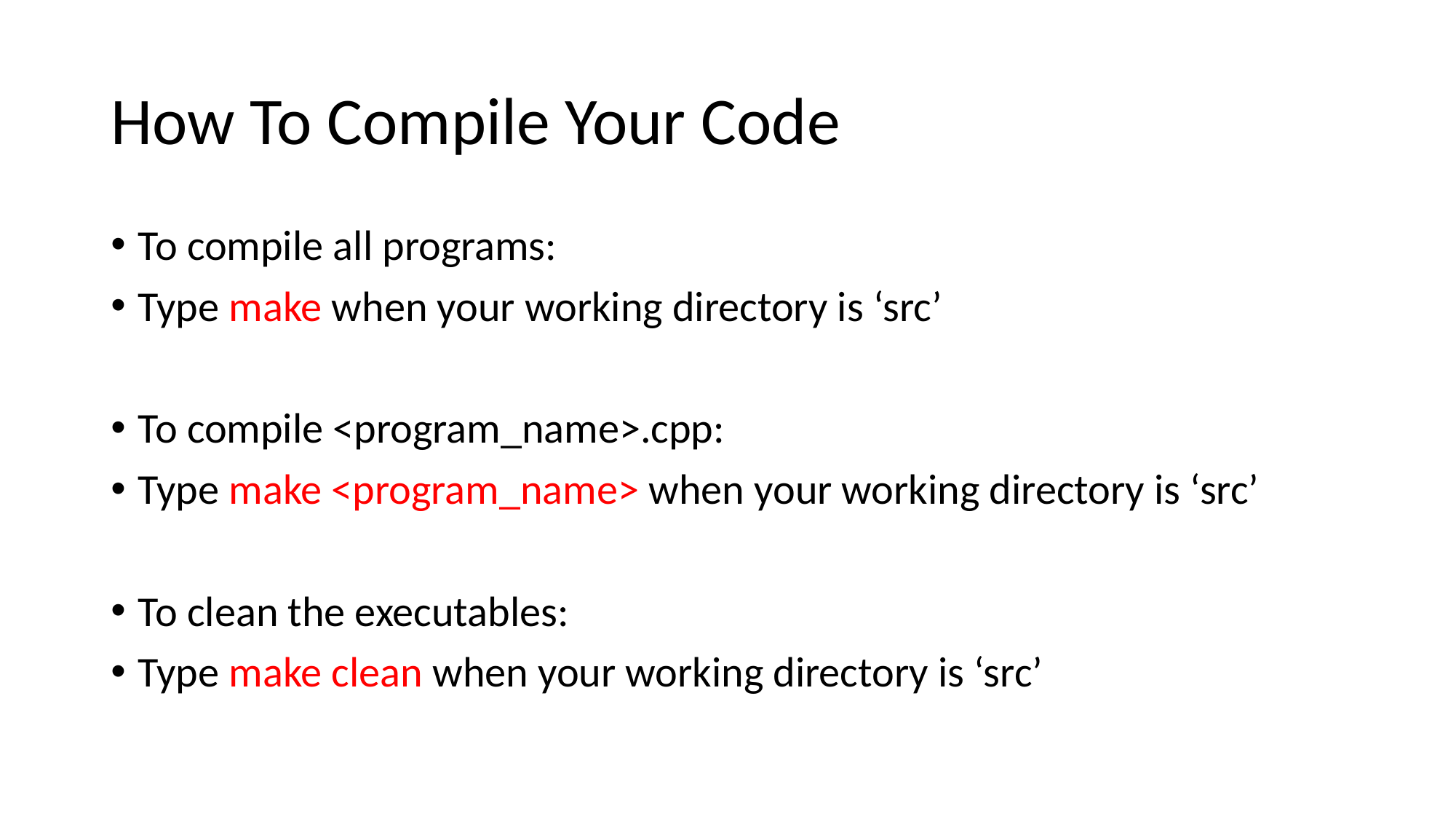

# How To Compile Your Code
To compile all programs:
Type make when your working directory is ‘src’

To compile <program_name>.cpp:
Type make <program_name> when your working directory is ‘src’

To clean the executables:
Type make clean when your working directory is ‘src’